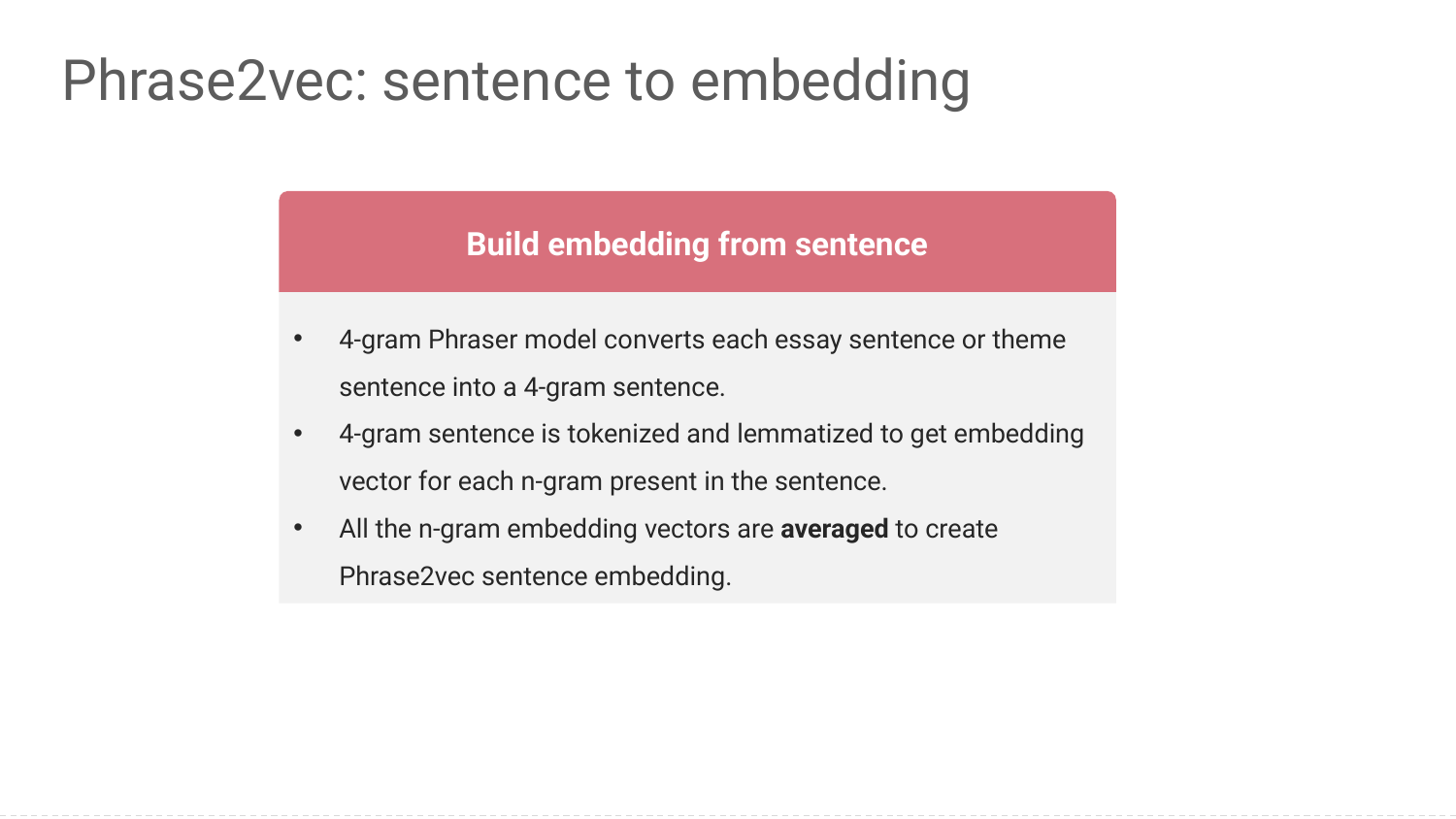

# Phrase2vec: sentence to embedding

Build embedding from sentence
4-gram Phraser model converts each essay sentence or theme sentence into a 4-gram sentence.
4-gram sentence is tokenized and lemmatized to get embedding vector for each n-gram present in the sentence.
All the n-gram embedding vectors are averaged to create Phrase2vec sentence embedding.